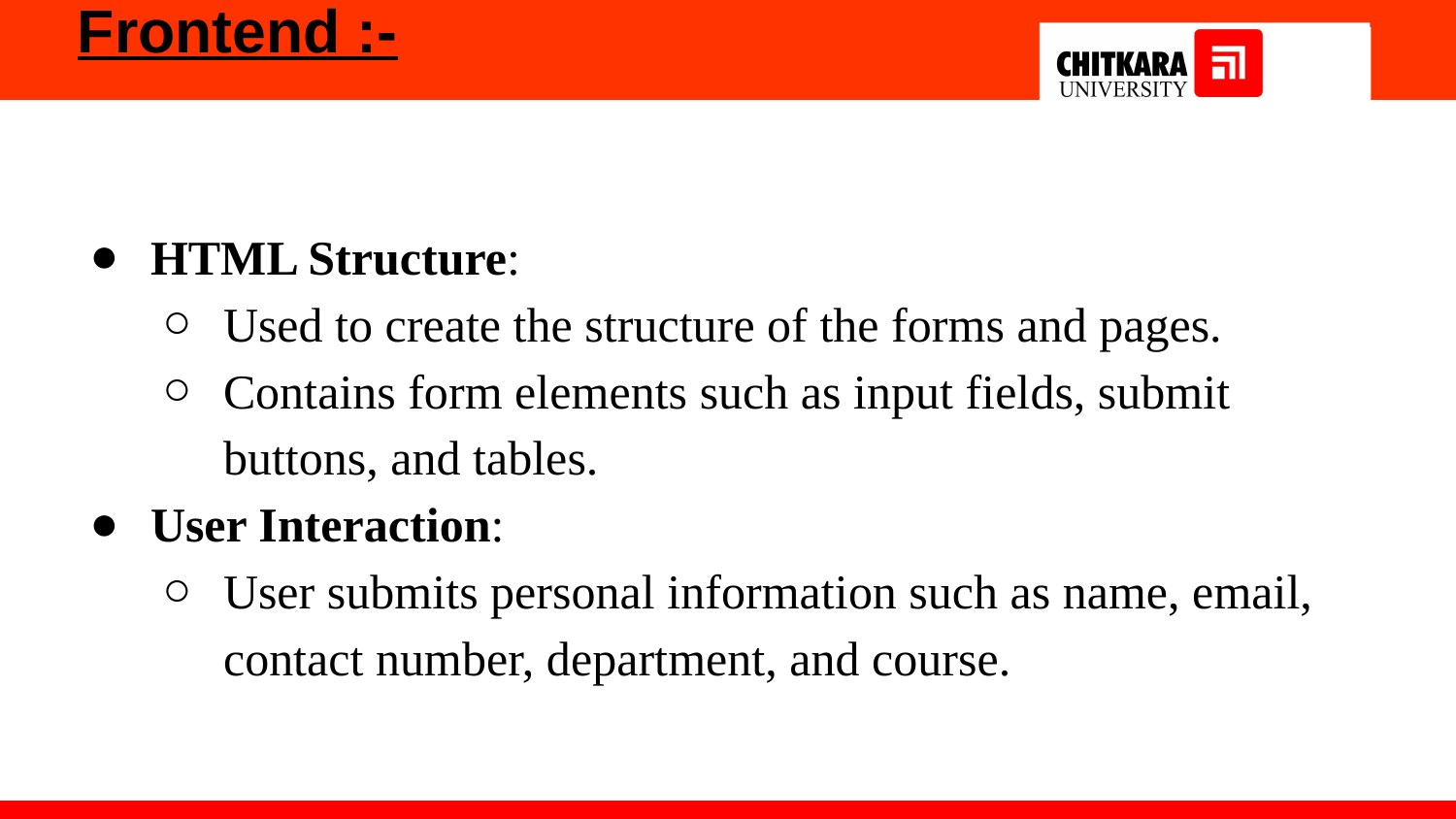

Frontend :-

HTML Structure:
Used to create the structure of the forms and pages.
Contains form elements such as input fields, submit buttons, and tables.
User Interaction:
User submits personal information such as name, email, contact number, department, and course.